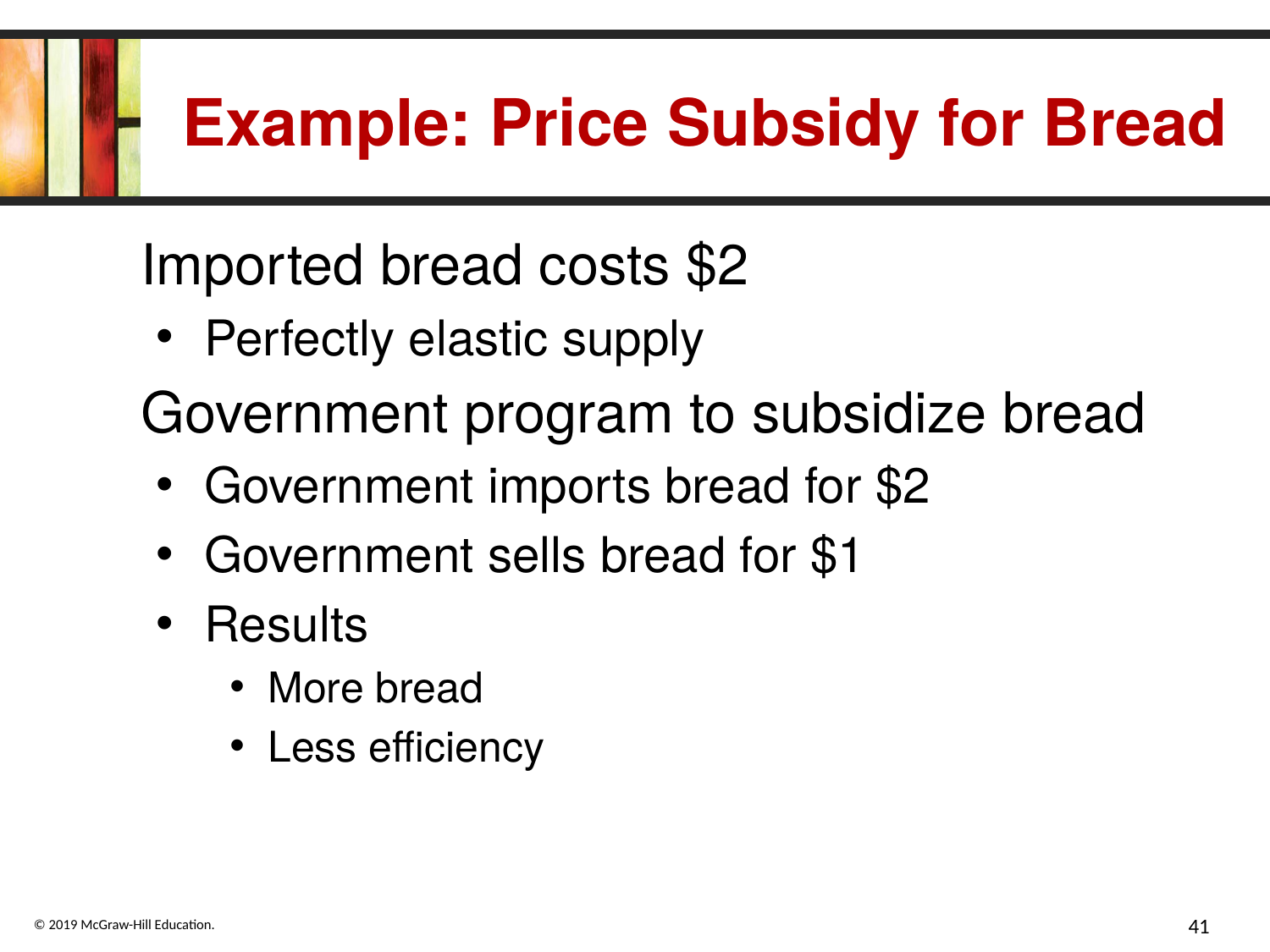

# Example: Price Subsidy for Bread
Imported bread costs $2
Perfectly elastic supply
Government program to subsidize bread
Government imports bread for $2
Government sells bread for $1
Results
More bread
Less efficiency